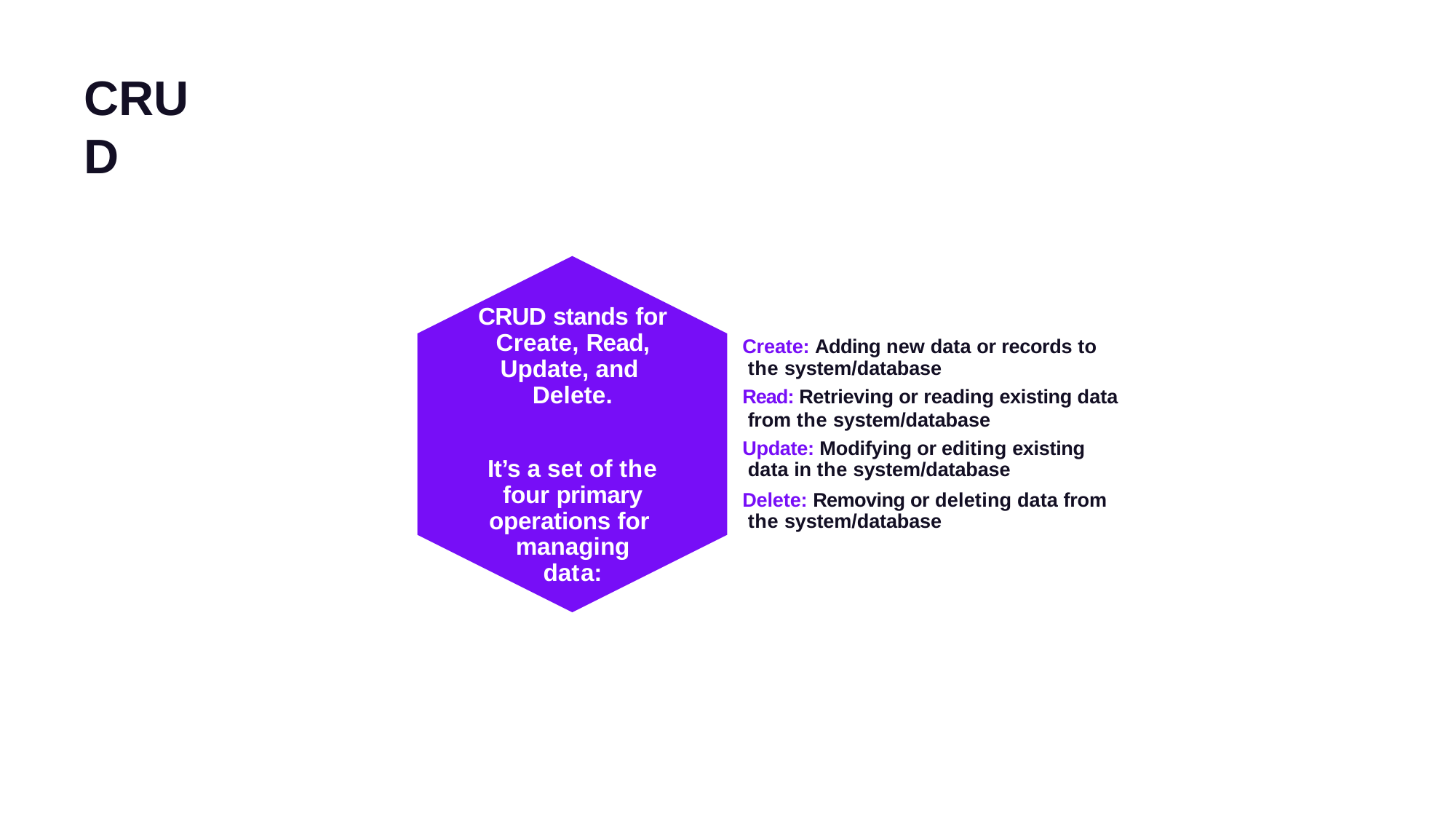

# CRUD

CRUD stands for  Create, Read,  Update, and  Delete.
Create: Adding new data or records to  the system/database
Read: Retrieving or reading existing data  from the system/database
Update: Modifying or editing existing  data in the system/database
Delete: Removing or deleting data from  the system/database
It’s a set of the  four primary  operations for  managing data:
6